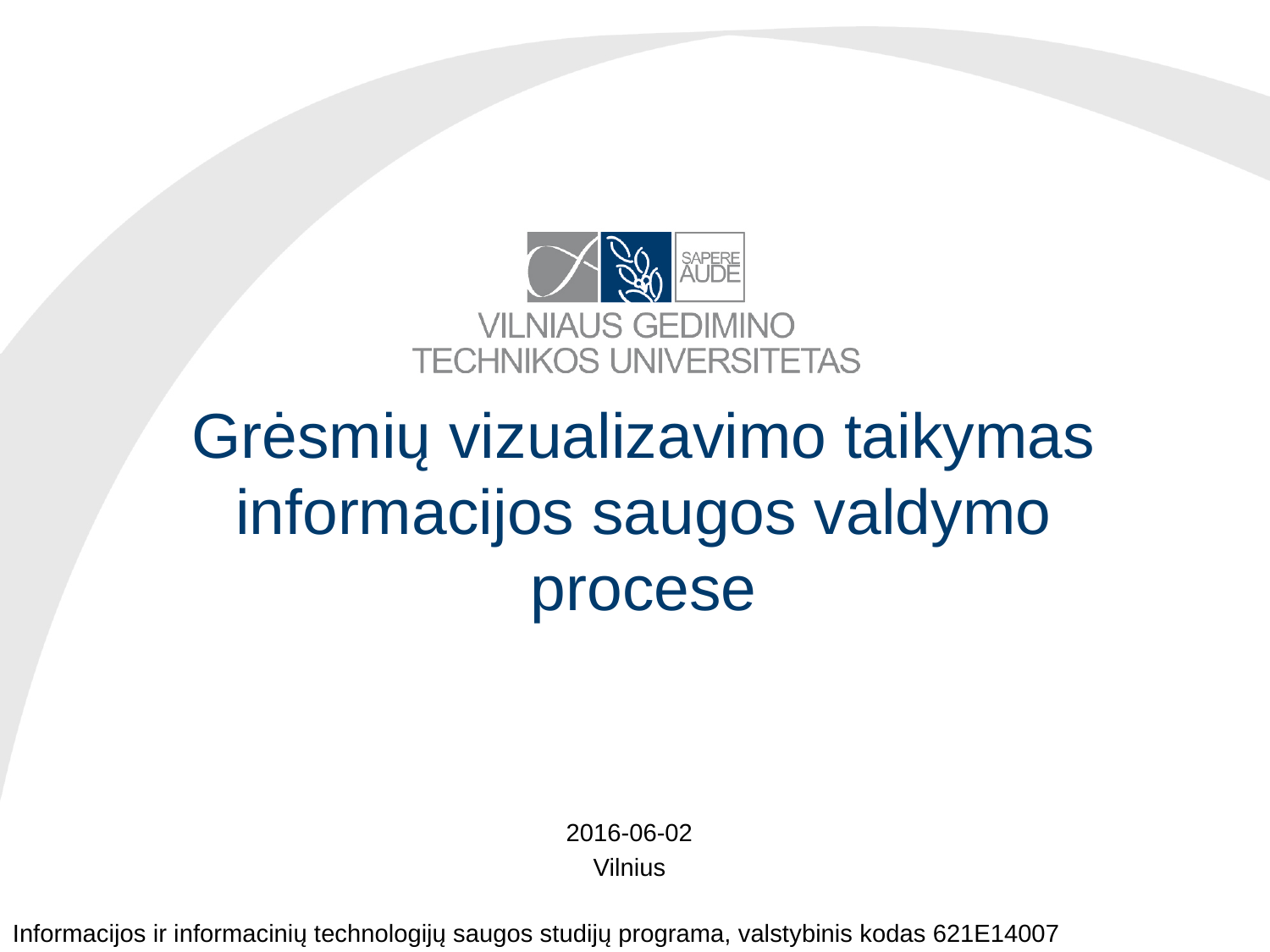

Grėsmių vizualizavimo taikymas informacijos saugos valdymo procese
2016-06-02
Vilnius
Informacijos ir informacinių technologijų saugos studijų programa, valstybinis kodas 621E14007